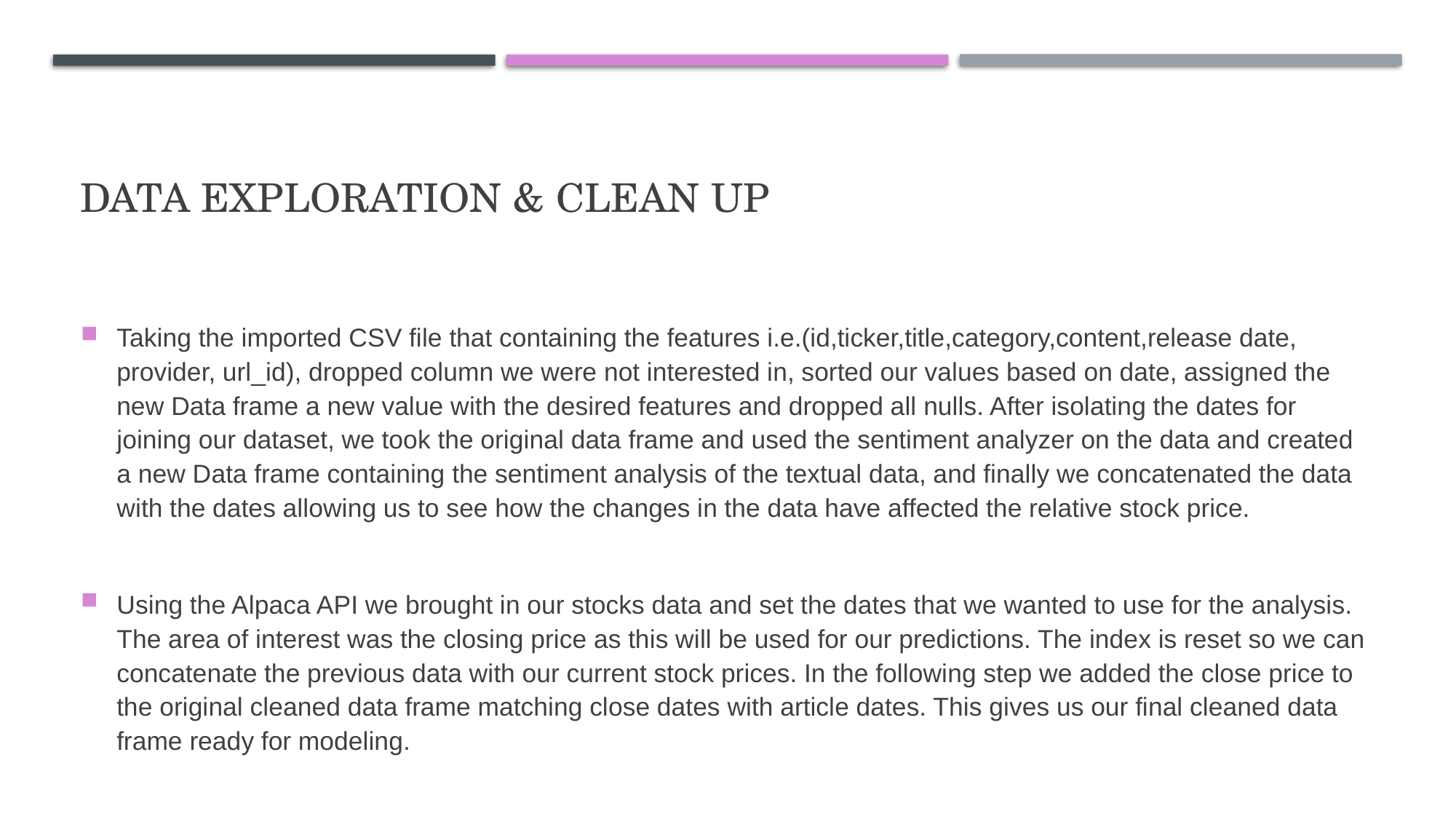

# Data Exploration & Clean up
Taking the imported CSV file that containing the features i.e.(id,ticker,title,category,content,release date, provider, url_id), dropped column we were not interested in, sorted our values based on date, assigned the new Data frame a new value with the desired features and dropped all nulls. After isolating the dates for joining our dataset, we took the original data frame and used the sentiment analyzer on the data and created a new Data frame containing the sentiment analysis of the textual data, and finally we concatenated the data with the dates allowing us to see how the changes in the data have affected the relative stock price.

Using the Alpaca API we brought in our stocks data and set the dates that we wanted to use for the analysis. The area of interest was the closing price as this will be used for our predictions. The index is reset so we can concatenate the previous data with our current stock prices. In the following step we added the close price to the original cleaned data frame matching close dates with article dates. This gives us our final cleaned data frame ready for modeling.